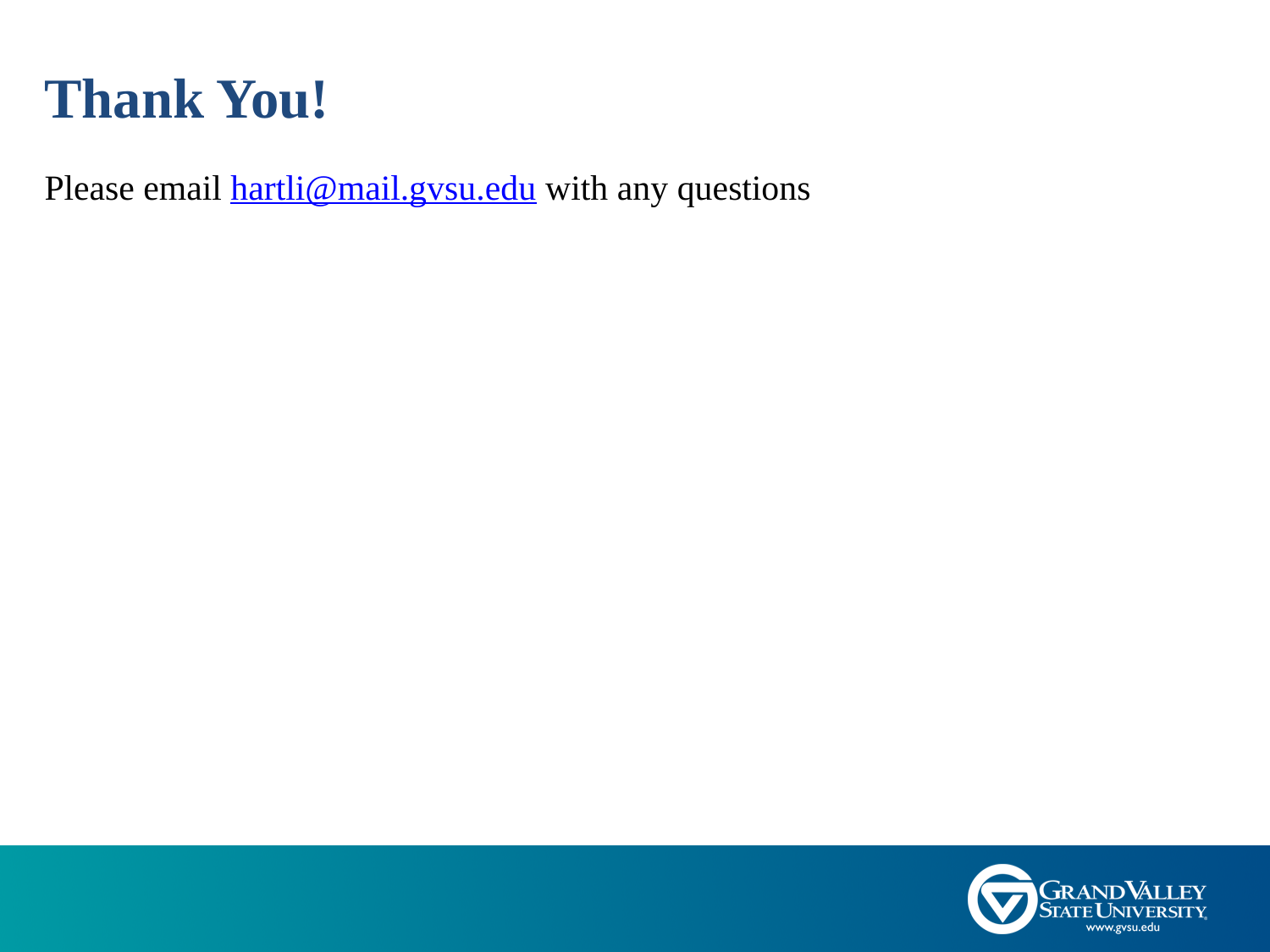

# Thank You!
Please email hartli@mail.gvsu.edu with any questions